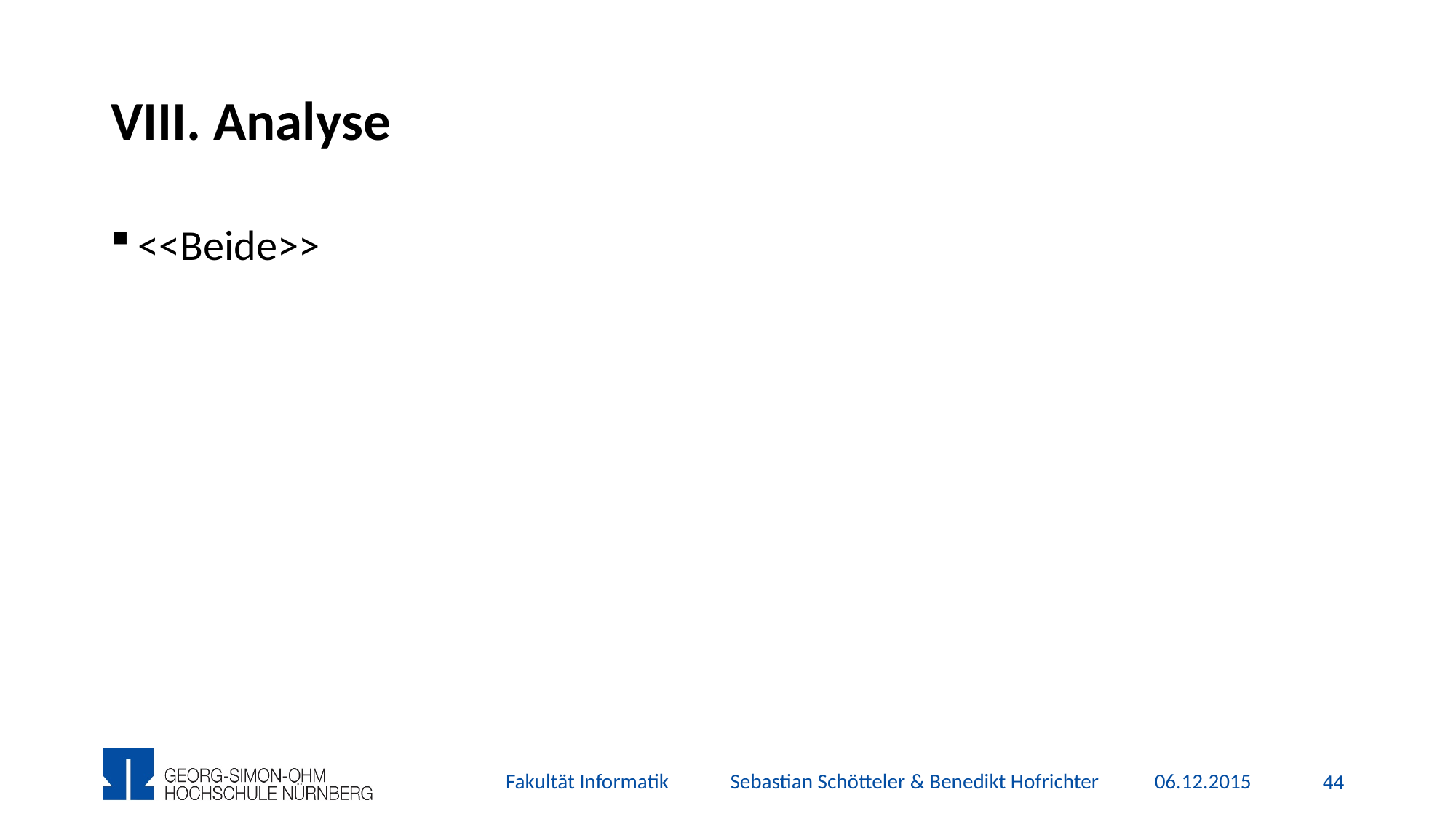

# Analyse
<<Beide>>

Fakultät Informatik             Sebastian Schötteler & Benedikt Hofrichter
06.12.2015
44